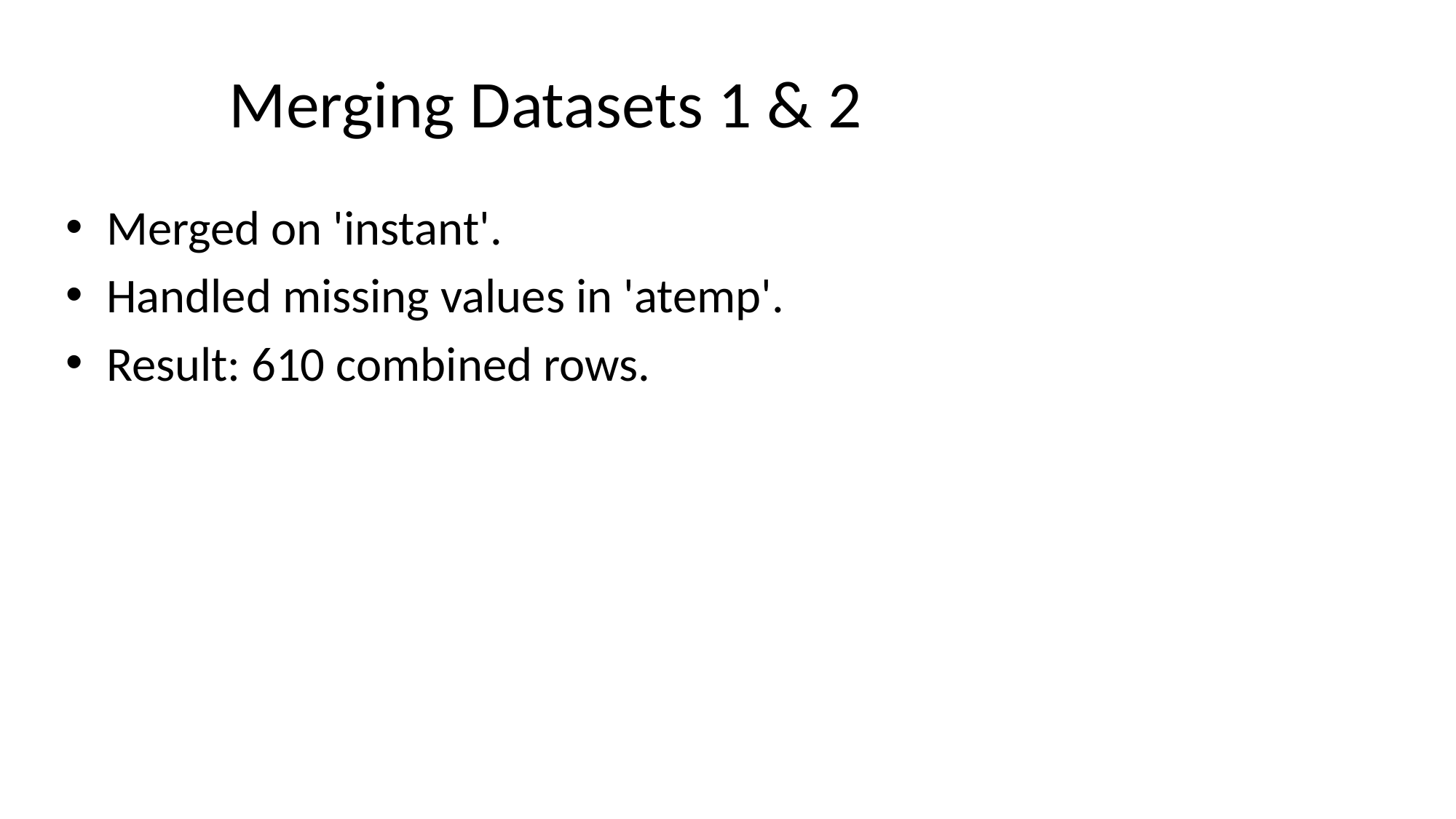

# Merging Datasets 1 & 2
Merged on 'instant'.
Handled missing values in 'atemp'.
Result: 610 combined rows.